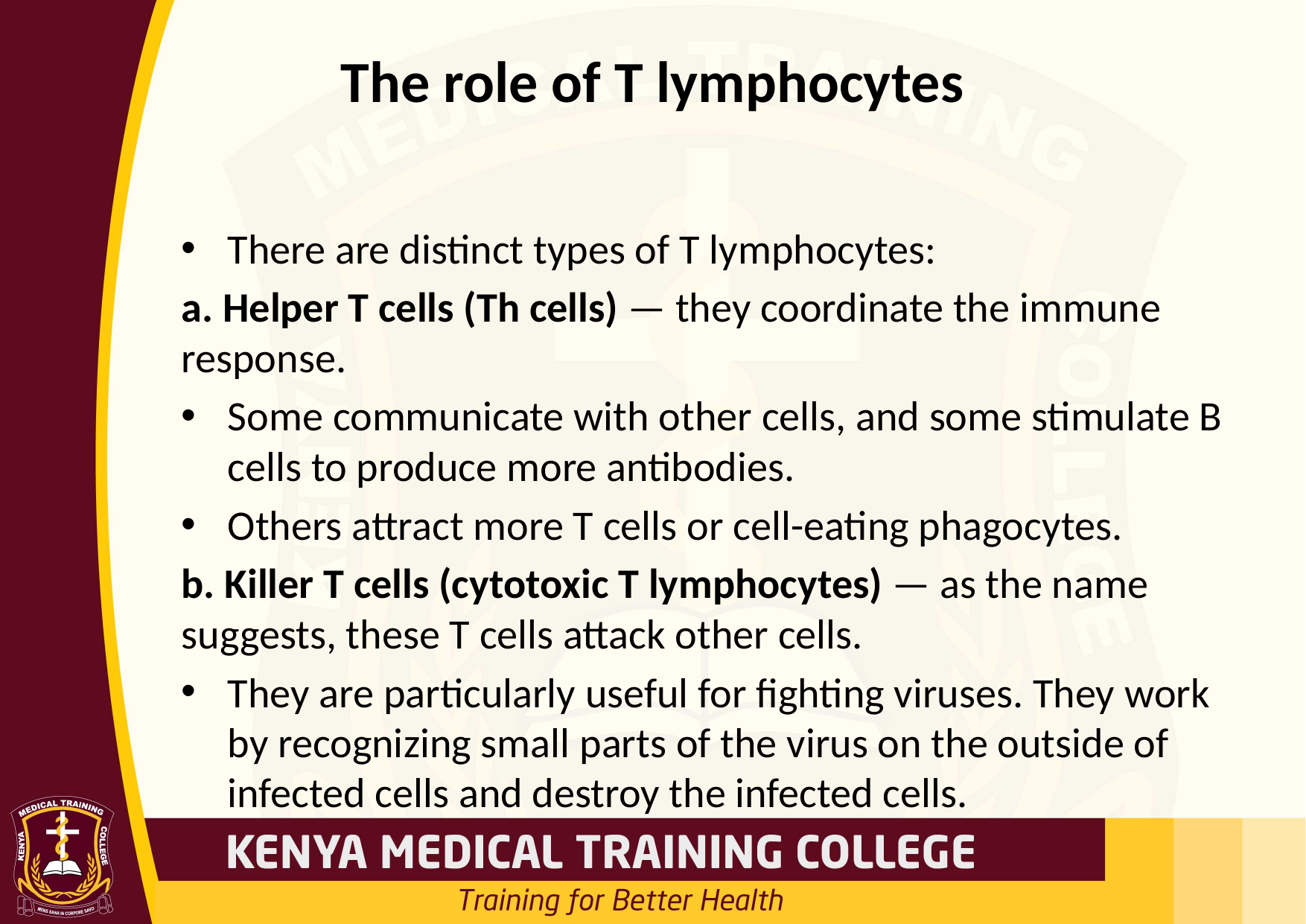

# The role of T lymphocytes
There are distinct types of T lymphocytes:
a. Helper T cells (Th cells) — they coordinate the immune response.
Some communicate with other cells, and some stimulate B cells to produce more antibodies.
Others attract more T cells or cell-eating phagocytes.
b. Killer T cells (cytotoxic T lymphocytes) — as the name suggests, these T cells attack other cells.
They are particularly useful for fighting viruses. They work by recognizing small parts of the virus on the outside of infected cells and destroy the infected cells.